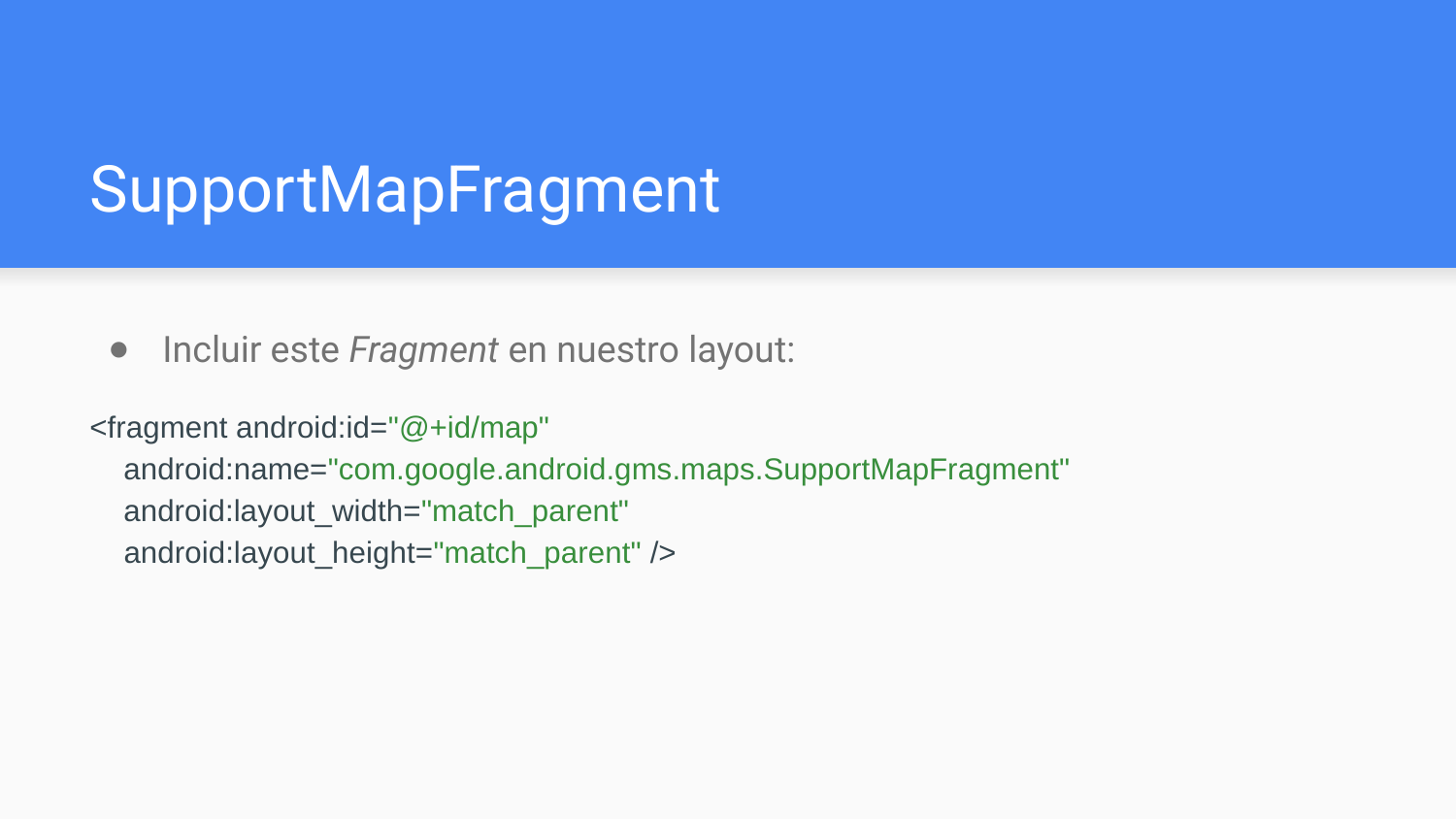

# SupportMapFragment
Incluir este Fragment en nuestro layout:
<fragment android:id="@+id/map"
    android:name="com.google.android.gms.maps.SupportMapFragment"
    android:layout_width="match_parent"
    android:layout_height="match_parent" />